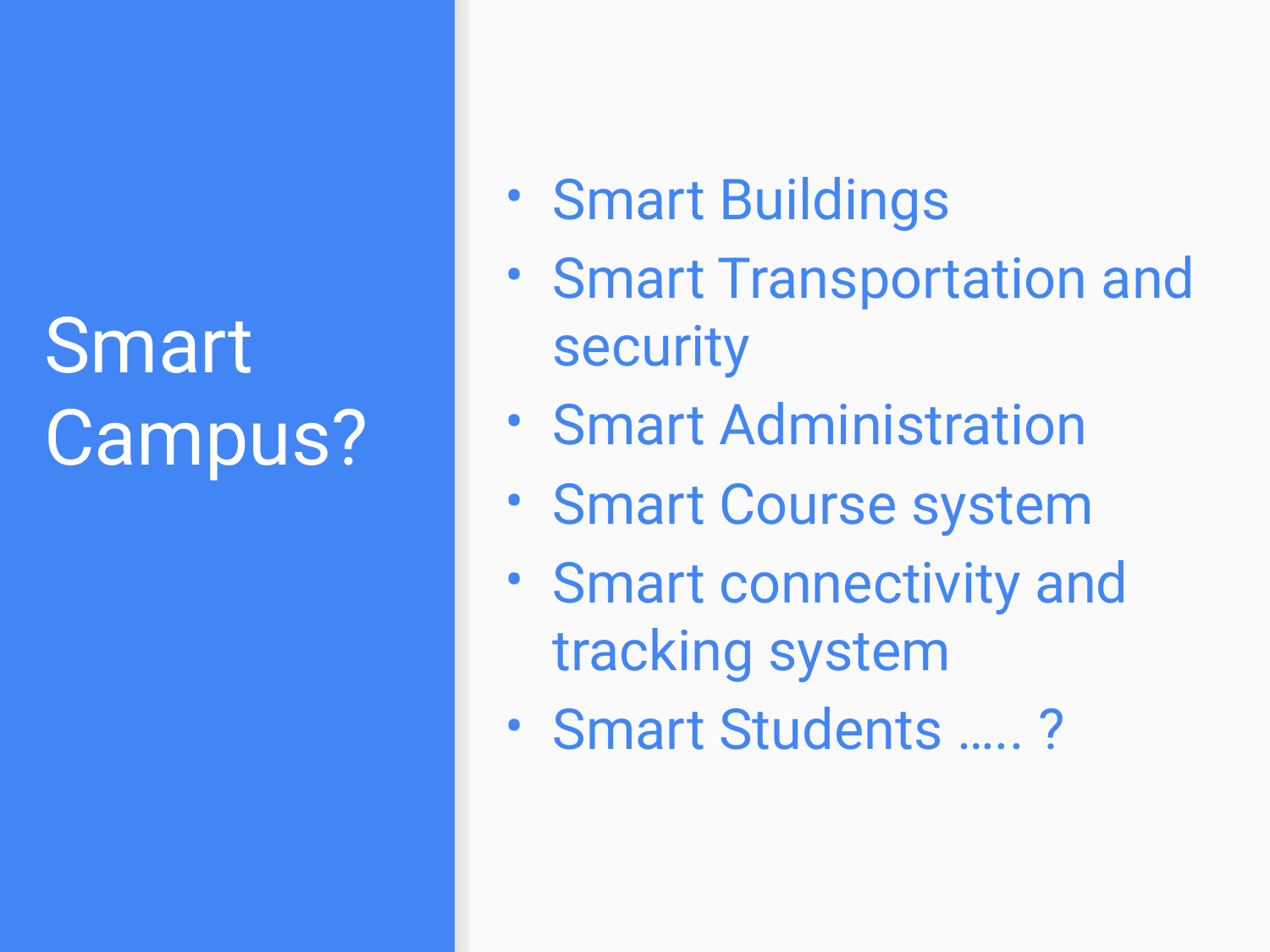

Smart Buildings
Smart Transportation and security
Smart Administration
Smart Course system
Smart connectivity and tracking system
Smart Students ….. ?

# Smart Campus?